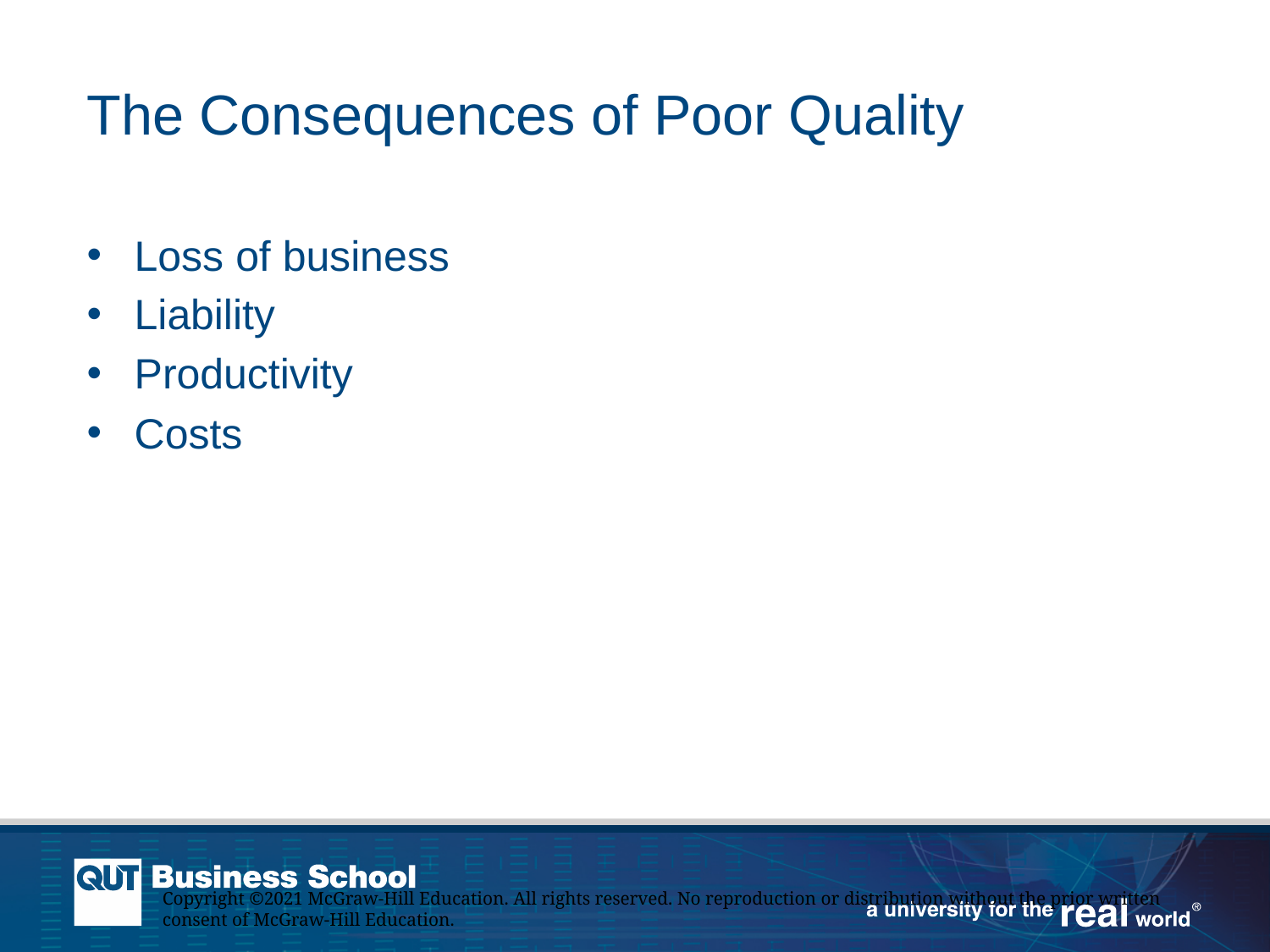

# The Consequences of Poor Quality
Loss of business
Liability
Productivity
Costs
Copyright ©2021 McGraw-Hill Education. All rights reserved. No reproduction or distribution without the prior written consent of McGraw-Hill Education.